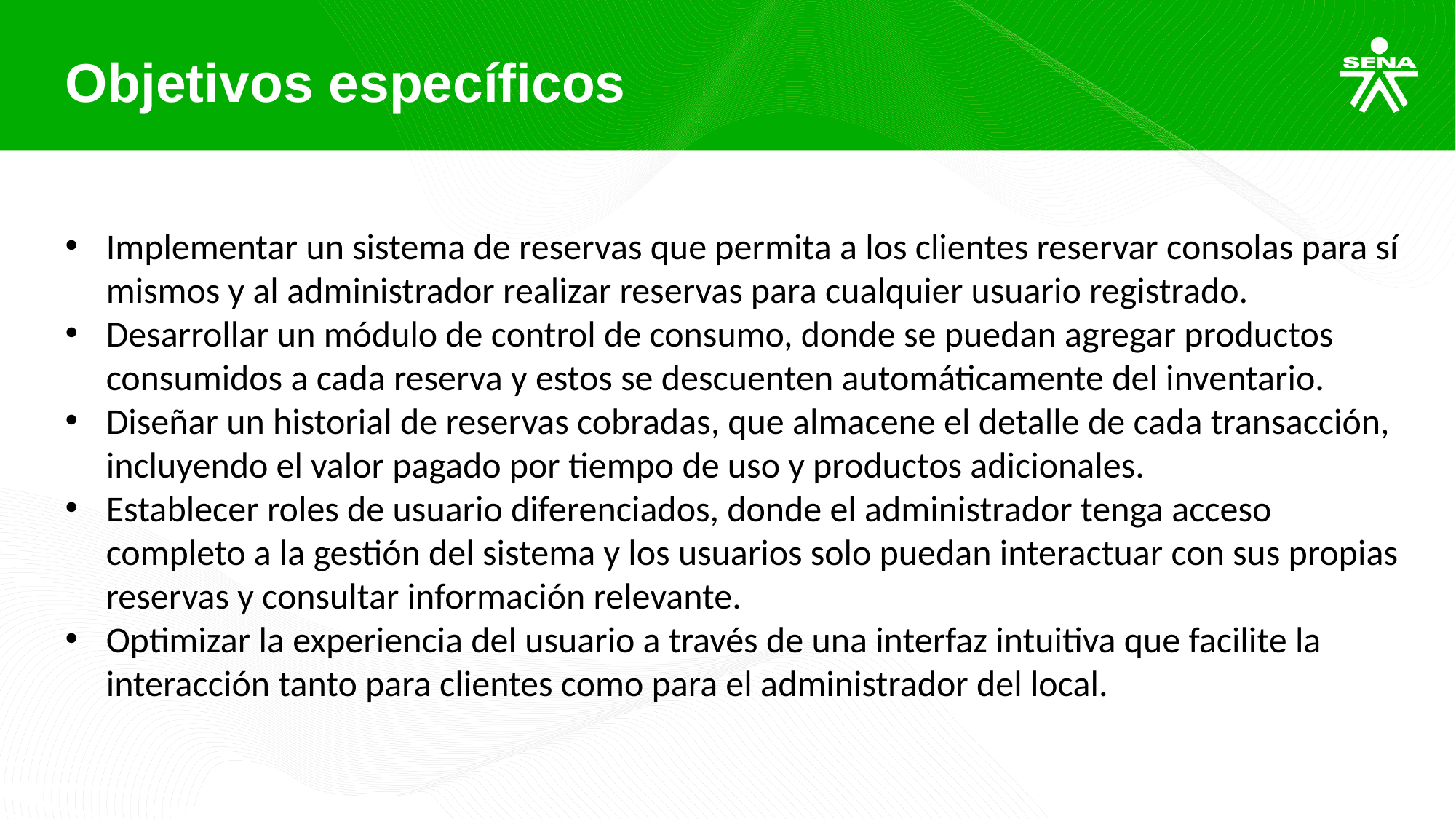

Objetivos específicos

Implementar un sistema de reservas que permita a los clientes reservar consolas para sí mismos y al administrador realizar reservas para cualquier usuario registrado.
Desarrollar un módulo de control de consumo, donde se puedan agregar productos consumidos a cada reserva y estos se descuenten automáticamente del inventario.
Diseñar un historial de reservas cobradas, que almacene el detalle de cada transacción, incluyendo el valor pagado por tiempo de uso y productos adicionales.
Establecer roles de usuario diferenciados, donde el administrador tenga acceso completo a la gestión del sistema y los usuarios solo puedan interactuar con sus propias reservas y consultar información relevante.
Optimizar la experiencia del usuario a través de una interfaz intuitiva que facilite la interacción tanto para clientes como para el administrador del local.